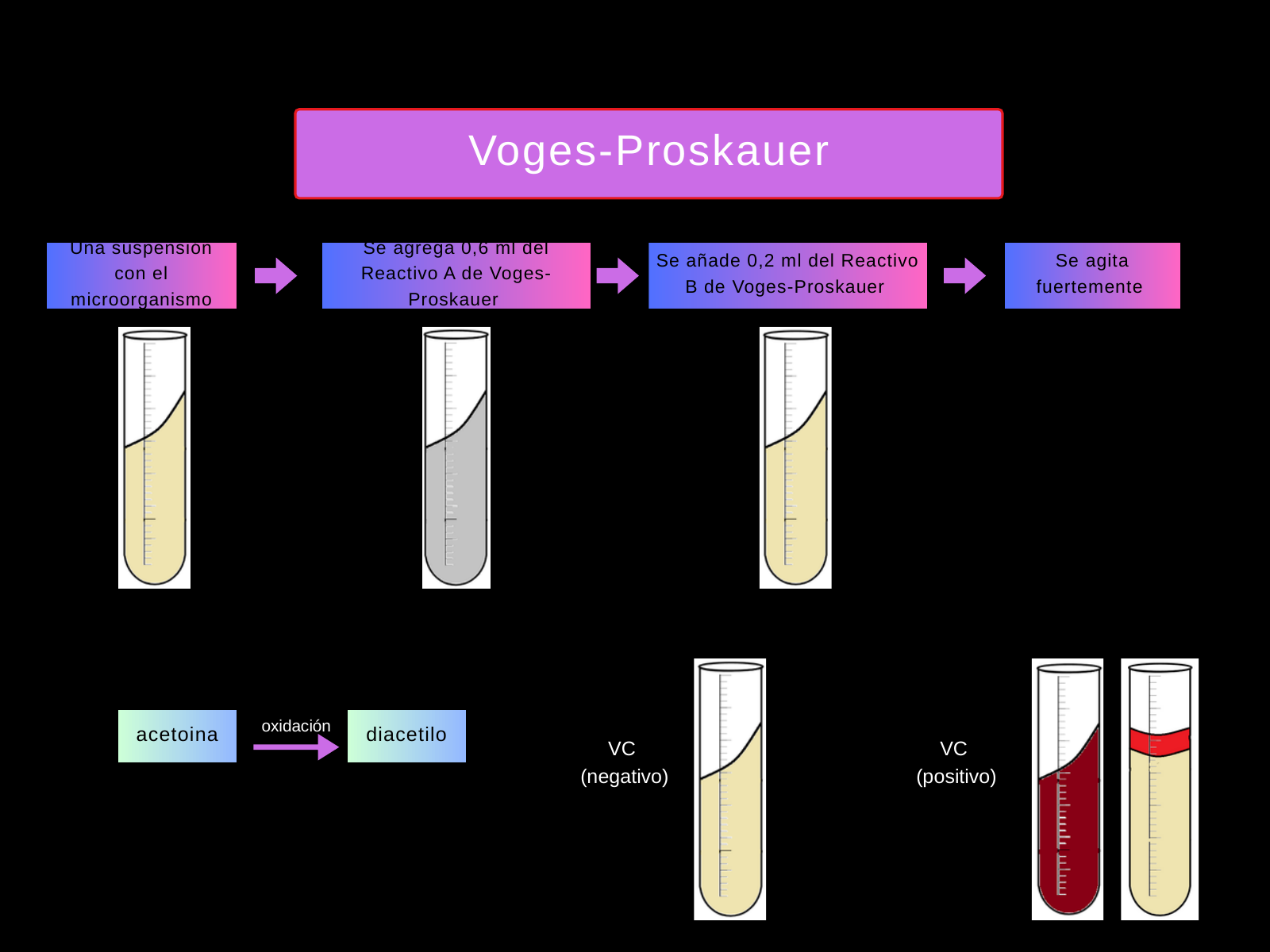

Voges-Proskauer

Una suspensión con el microorganismo

Se agrega 0,6 ml del Reactivo A de Voges-Proskauer

Se añade 0,2 ml del Reactivo B de Voges-Proskauer

Se agita fuertemente

INTERPRETACION DE RESULTADOS:

acetoina

diacetilo
oxidación
VC
(negativo)
VC
(positivo)